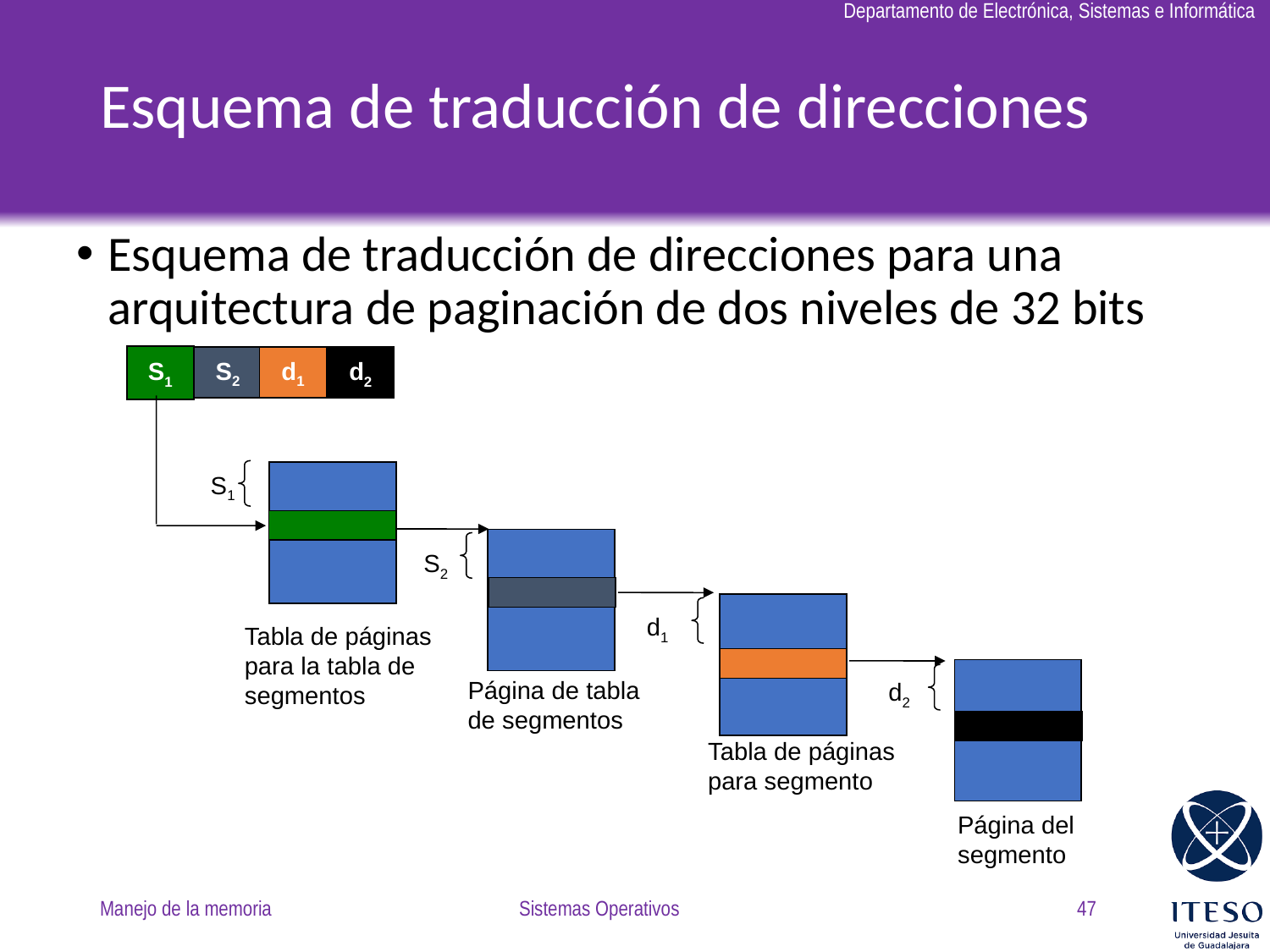

# Esquema de traducción de direcciones
Esquema de traducción de direcciones para una arquitectura de paginación de dos niveles de 32 bits
S1
S2
d1
d2

S1

S2

d1
Tabla de páginas para la tabla de segmentos

Página de tabla de segmentos
d2

Tabla de páginas para segmento
Página del segmento
Manejo de la memoria
Sistemas Operativos
47